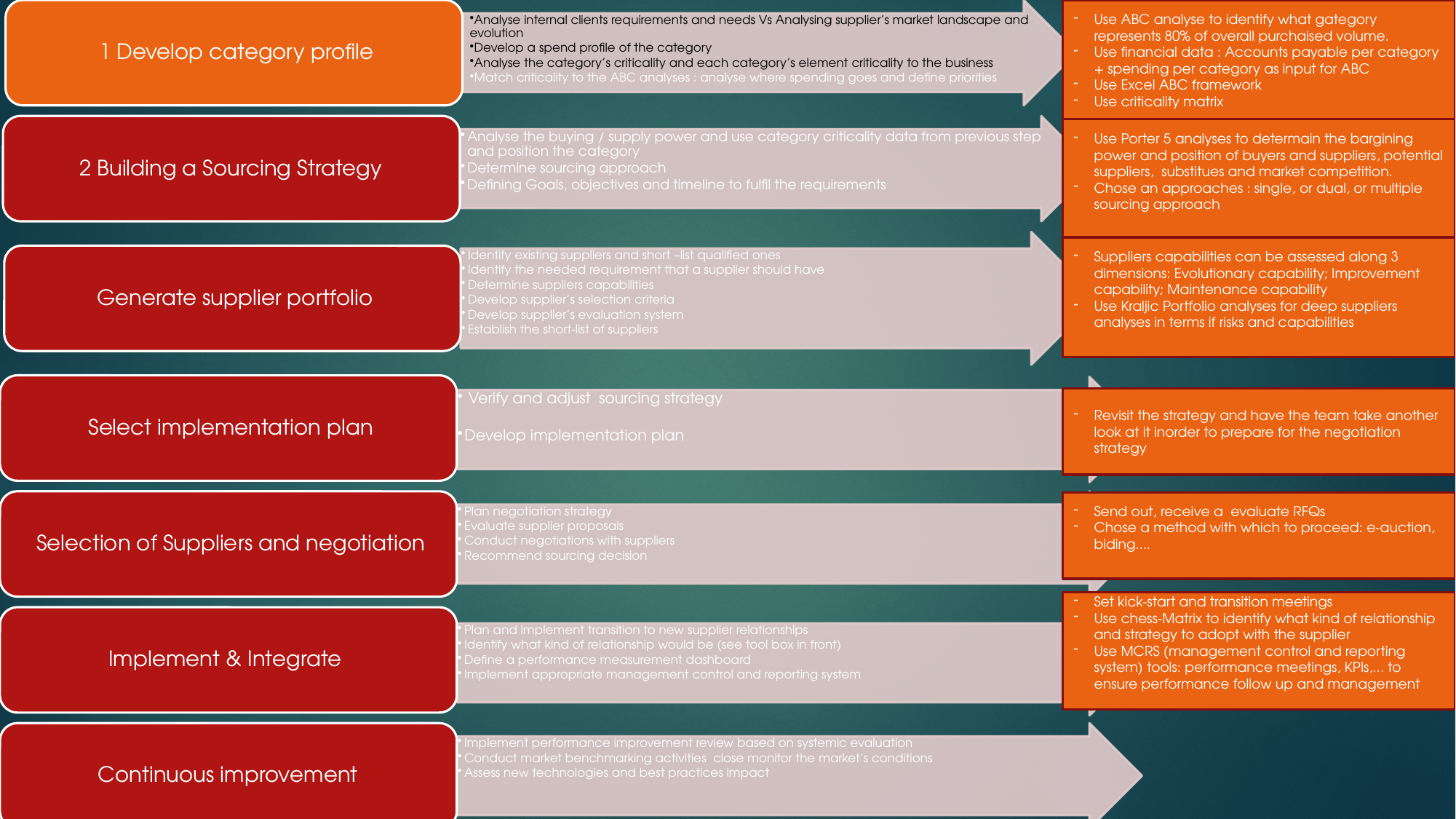

Analyse internal clients requirements and needs Vs Analysing supplier’s market landscape and evolution
Develop a spend profile of the category
Analyse the category’s criticality and each category’s element criticality to the business
Match criticality to the ABC analyses : analyse where spending goes and define priorities

1 Develop category profile
Analyse the buying / supply power and use category criticality data from previous step and position the category
Determine sourcing approach
Defining Goals, objectives and timeline to fulfil the requirements
2 Building a Sourcing Strategy
Identify existing suppliers and short –list qualified ones
Identify the needed requirement that a supplier should have
Determine suppliers capabilities
Develop supplier’s selection criteria
Develop supplier’s evaluation system
Establish the short-list of suppliers
Generate supplier portfolio
 Verify and adjust  sourcing strategy

Develop implementation plan
Select implementation plan
Plan negotiation strategy
Evaluate supplier proposals
Conduct negotiations with suppliers
Recommend sourcing decision

Selection of Suppliers and negotiation
Plan and implement transition to new supplier relationships
Identify what kind of relationship would be (see tool box in front)
Define a performance measurement dashboard
Implement appropriate management control and reporting system
Implement & Integrate
Implement performance improvement review based on systemic evaluation
Conduct market benchmarking activities  close monitor the market’s conditions
Assess new technologies and best practices impact
Continuous improvement
Use ABC analyse to identify what gategory represents 80% of overall purchaised volume.
Use financial data : Accounts payable per category + spending per category as input for ABC
Use Excel ABC framework
Use criticality matrix
Use Porter 5 analyses to determain the bargining power and position of buyers and suppliers, potential suppliers,  substitues and market competition.
Chose an approaches : single, or dual, or multiple sourcing approach

Suppliers capabilities can be assessed along 3 dimensions: Evolutionary capability; Improvement capability; Maintenance capability
Use Kraljic Portfolio analyses for deep suppliers analyses in terms if risks and capabilities

Revisit the strategy and have the team take another look at it inorder to prepare for the negotiation strategy
Send out, receive a  evaluate RFQs
Chose a method with which to proceed: e-auction, biding….

Set kick-start and transition meetings
Use chess-Matrix to identify what kind of relationship and strategy to adopt with the supplier
Use MCRS (management control and reporting system) tools: performance meetings, KPIs,… to ensure performance follow up and management